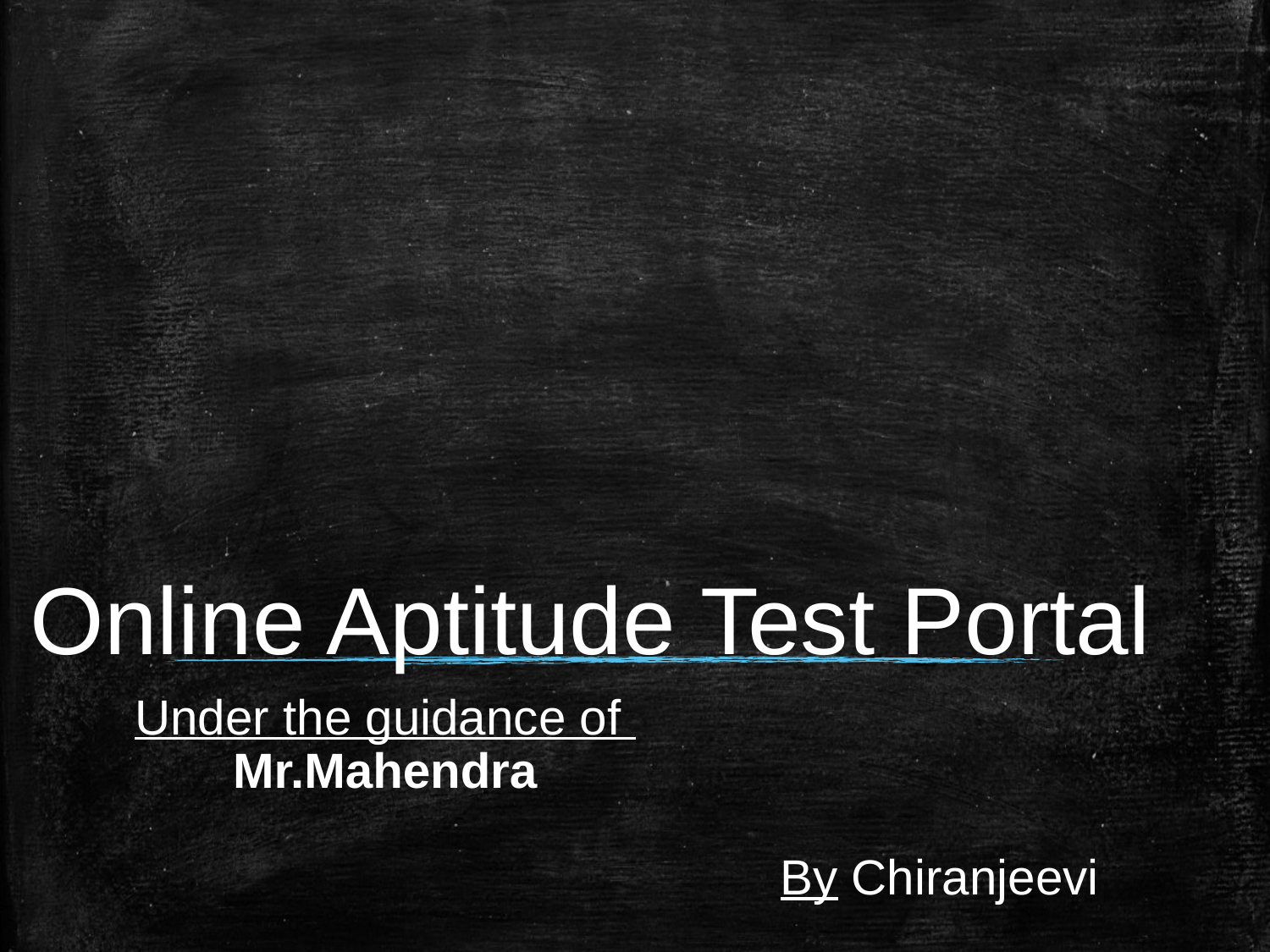

Online Aptitude Test Portal
Under the guidance of
Mr.Mahendra
By Chiranjeevi